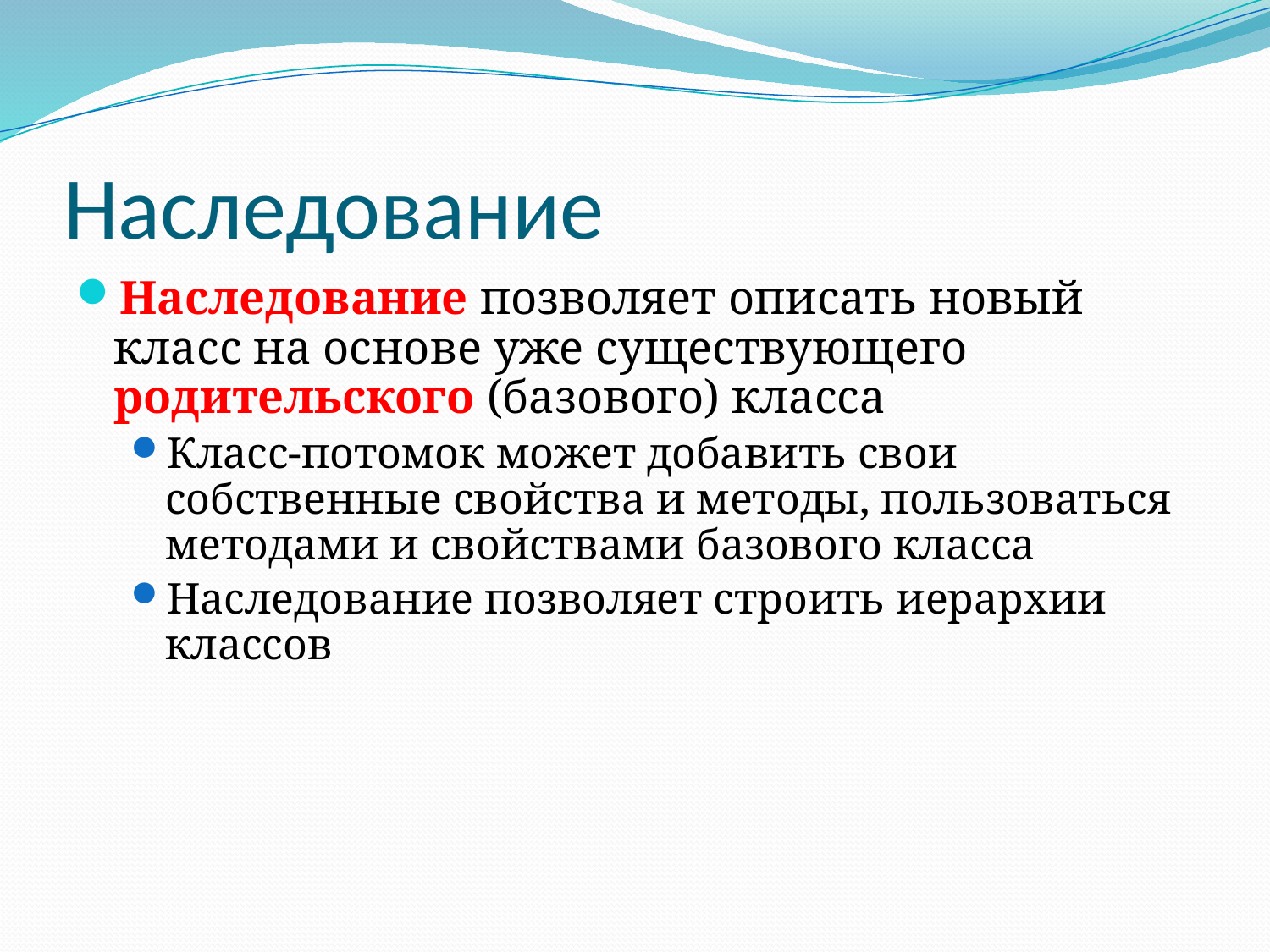

# Наследование
Наследование позволяет описать новый класс на основе уже существующего родительского (базового) класса
Класс-потомок может добавить свои собственные свойства и методы, пользоваться методами и свойствами базового класса
Наследование позволяет строить иерархии классов